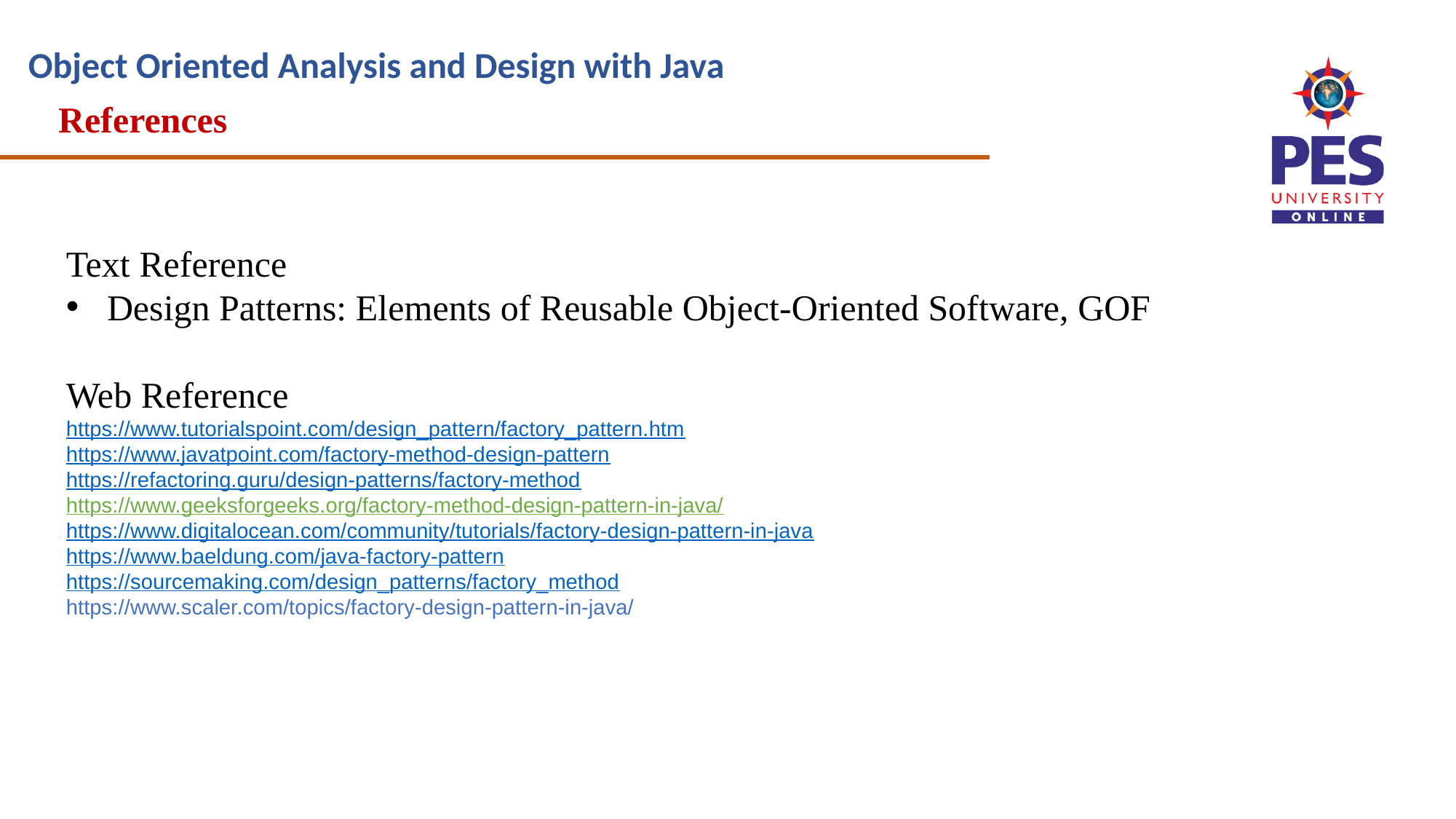

References
Text Reference
Design Patterns: Elements of Reusable Object-Oriented Software, GOF

Web Reference
https://www.tutorialspoint.com/design_pattern/factory_pattern.htm
https://www.javatpoint.com/factory-method-design-pattern
https://refactoring.guru/design-patterns/factory-method
https://www.geeksforgeeks.org/factory-method-design-pattern-in-java/
https://www.digitalocean.com/community/tutorials/factory-design-pattern-in-java
https://www.baeldung.com/java-factory-pattern
https://sourcemaking.com/design_patterns/factory_method
https://www.scaler.com/topics/factory-design-pattern-in-java/